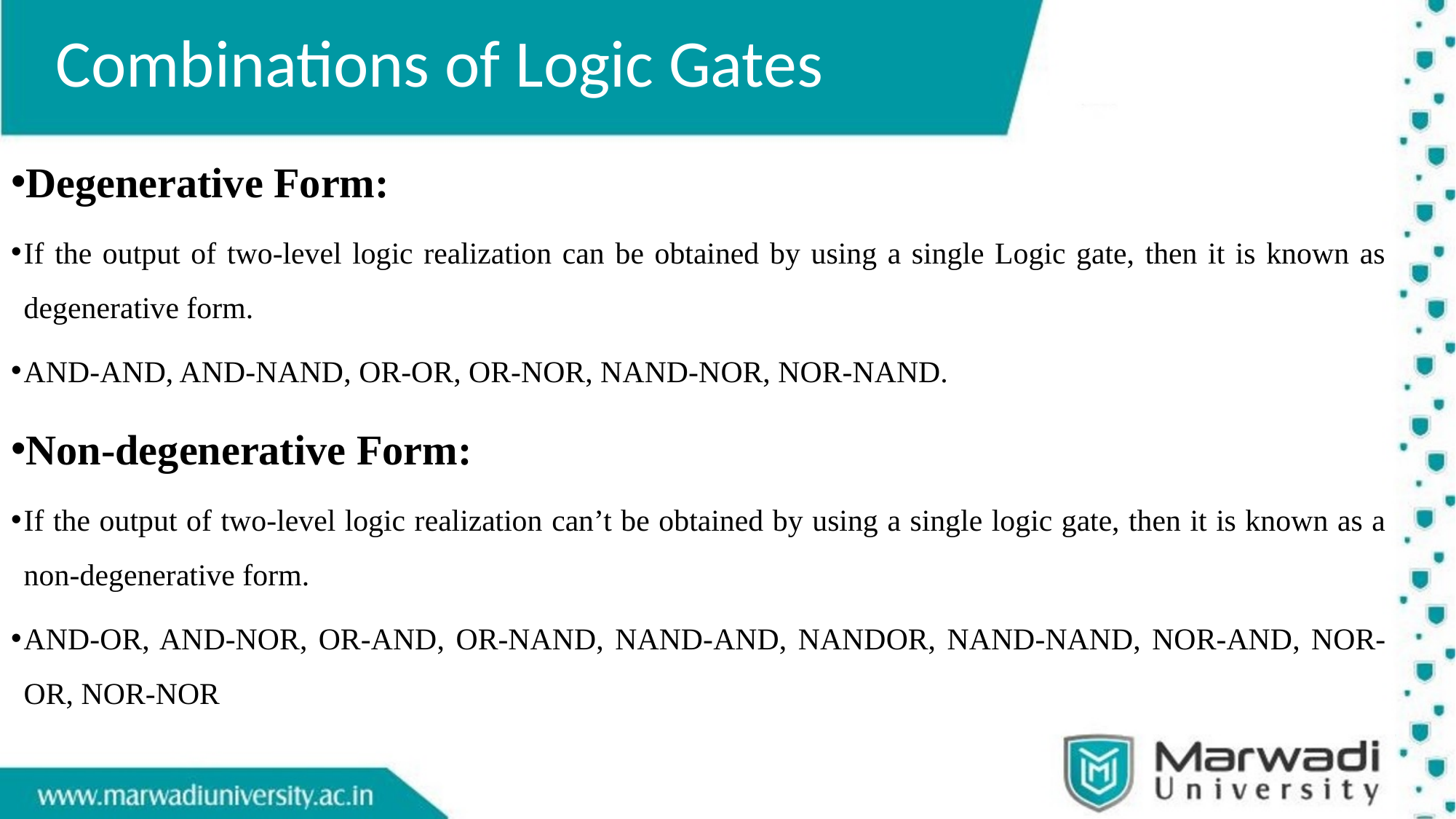

# Combinations of Logic Gates
Degenerative Form:
If the output of two-level logic realization can be obtained by using a single Logic gate, then it is known as degenerative form.
AND-AND, AND-NAND, OR-OR, OR-NOR, NAND-NOR, NOR-NAND.
Non-degenerative Form:
If the output of two-level logic realization can’t be obtained by using a single logic gate, then it is known as a non-degenerative form.
AND-OR, AND-NOR, OR-AND, OR-NAND, NAND-AND, NANDOR, NAND-NAND, NOR-AND, NOR-OR, NOR-NOR